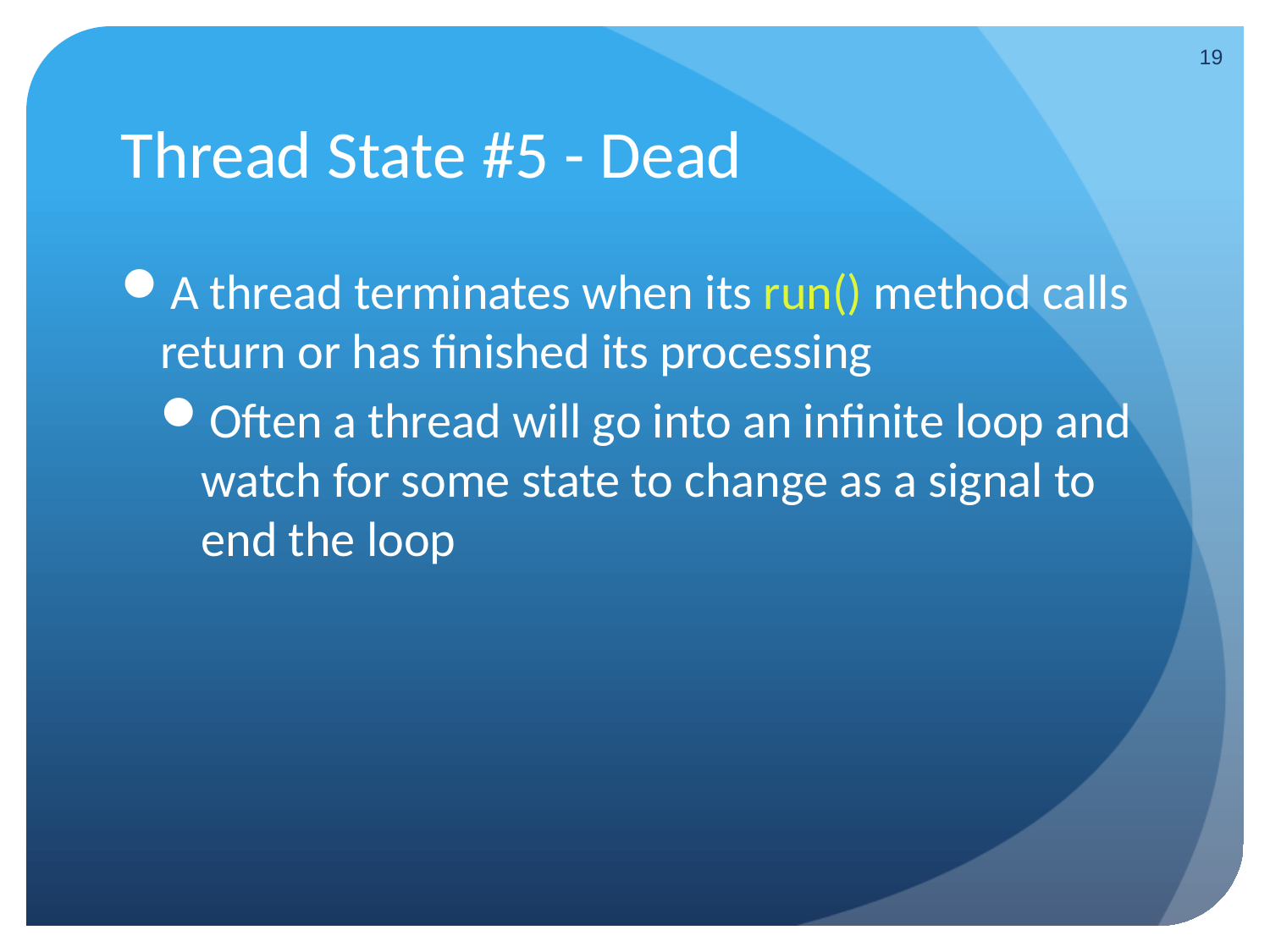

19
# Thread State #5 - Dead
A thread terminates when its run() method calls return or has finished its processing
Often a thread will go into an infinite loop and watch for some state to change as a signal to end the loop